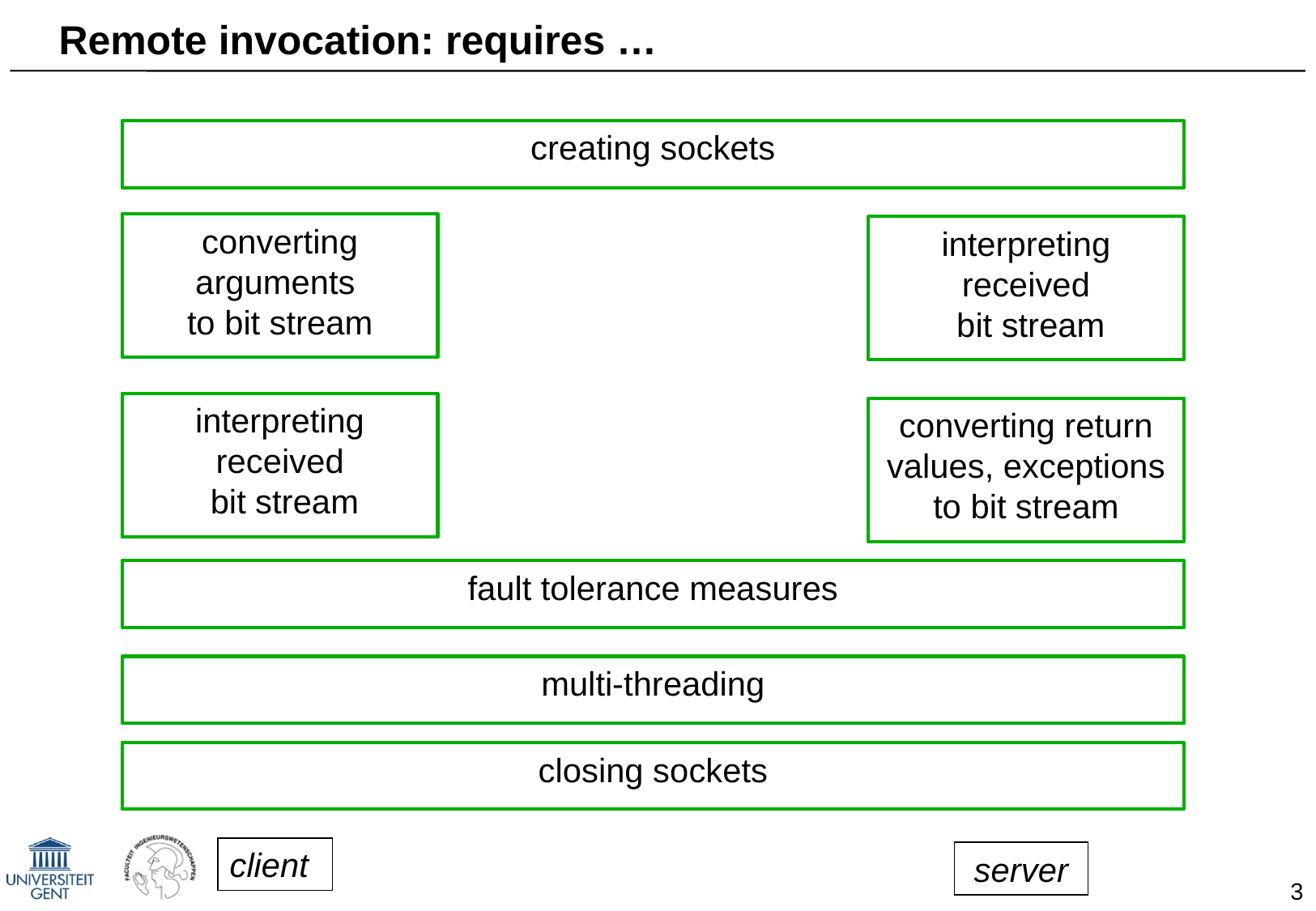

# Remote invocation: requires …
creating sockets
converting arguments
to bit stream
interpreting received
 bit stream
interpreting received
 bit stream
converting return values, exceptions to bit stream
fault tolerance measures
multi-threading
closing sockets
client
server
3